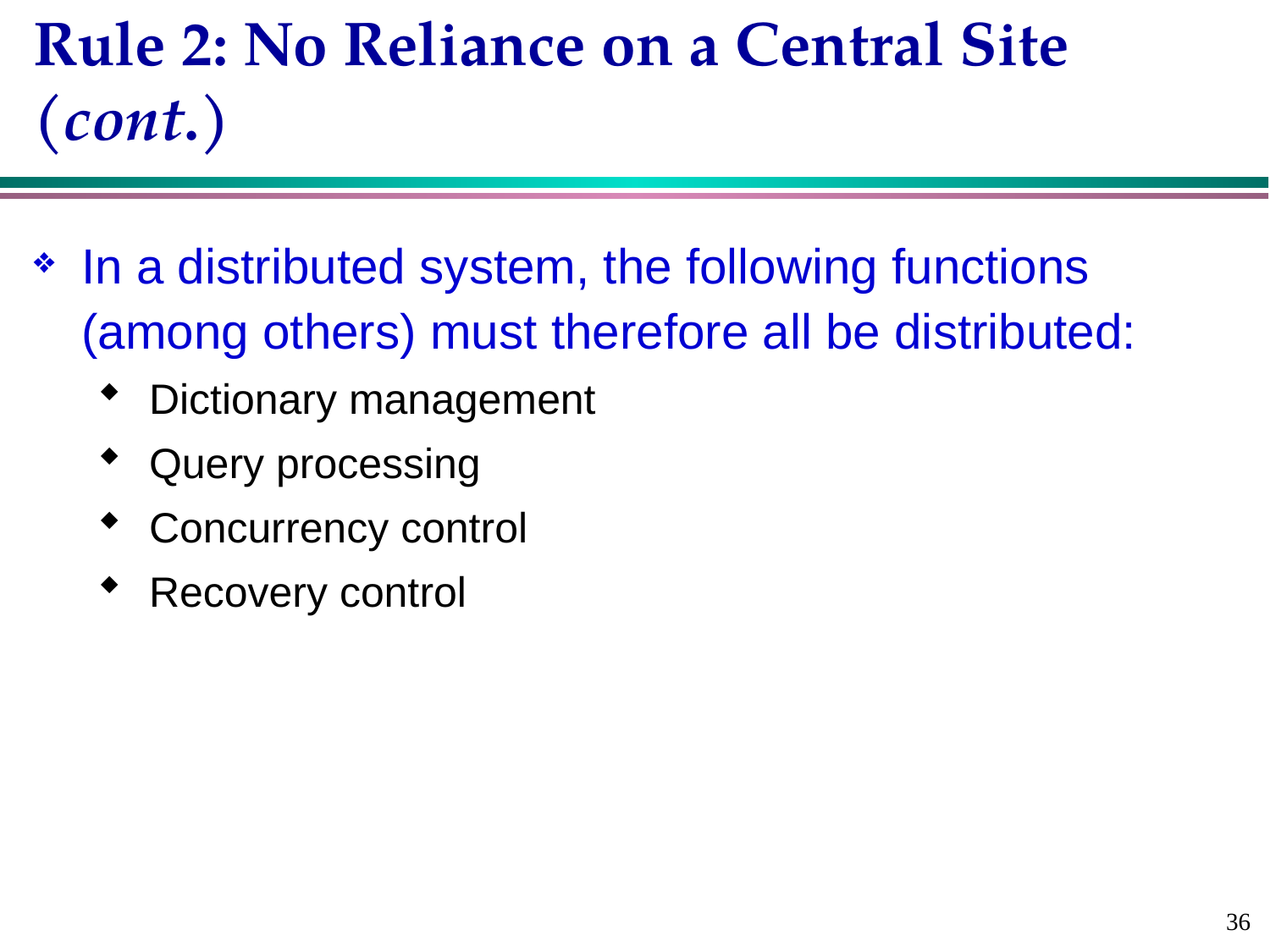

Rule 2: No Reliance on a Central Site (cont.)
In a distributed system, the following functions (among others) must therefore all be distributed:
 Dictionary management
 Query processing
 Concurrency control
 Recovery control
36